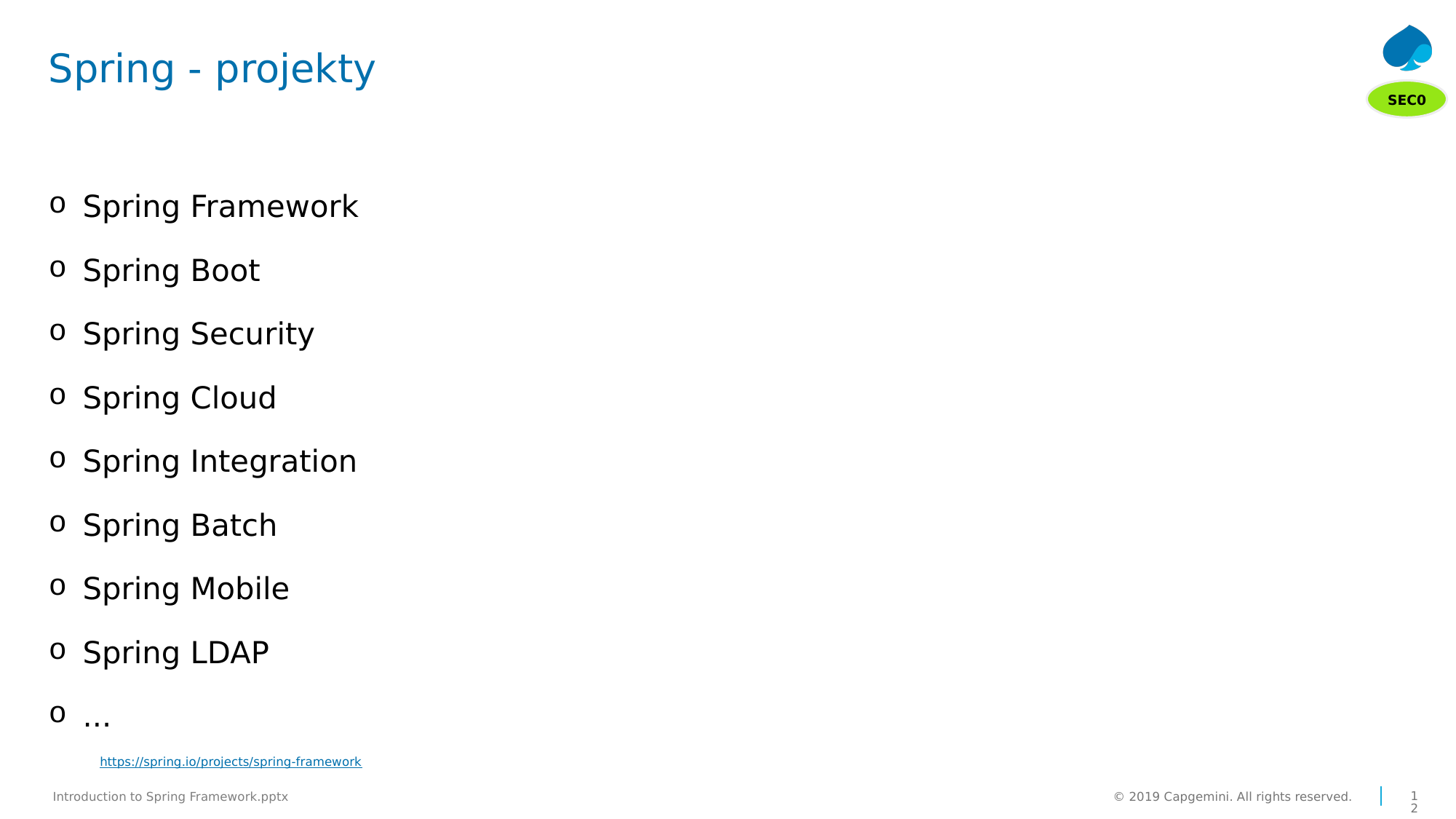

# Spring - projekty
SEC0
Spring Framework
Spring Boot
Spring Security
Spring Cloud
Spring Integration
Spring Batch
Spring Mobile
Spring LDAP
...
	https://spring.io/projects/spring-framework
© 2019 Capgemini. All rights reserved.
12